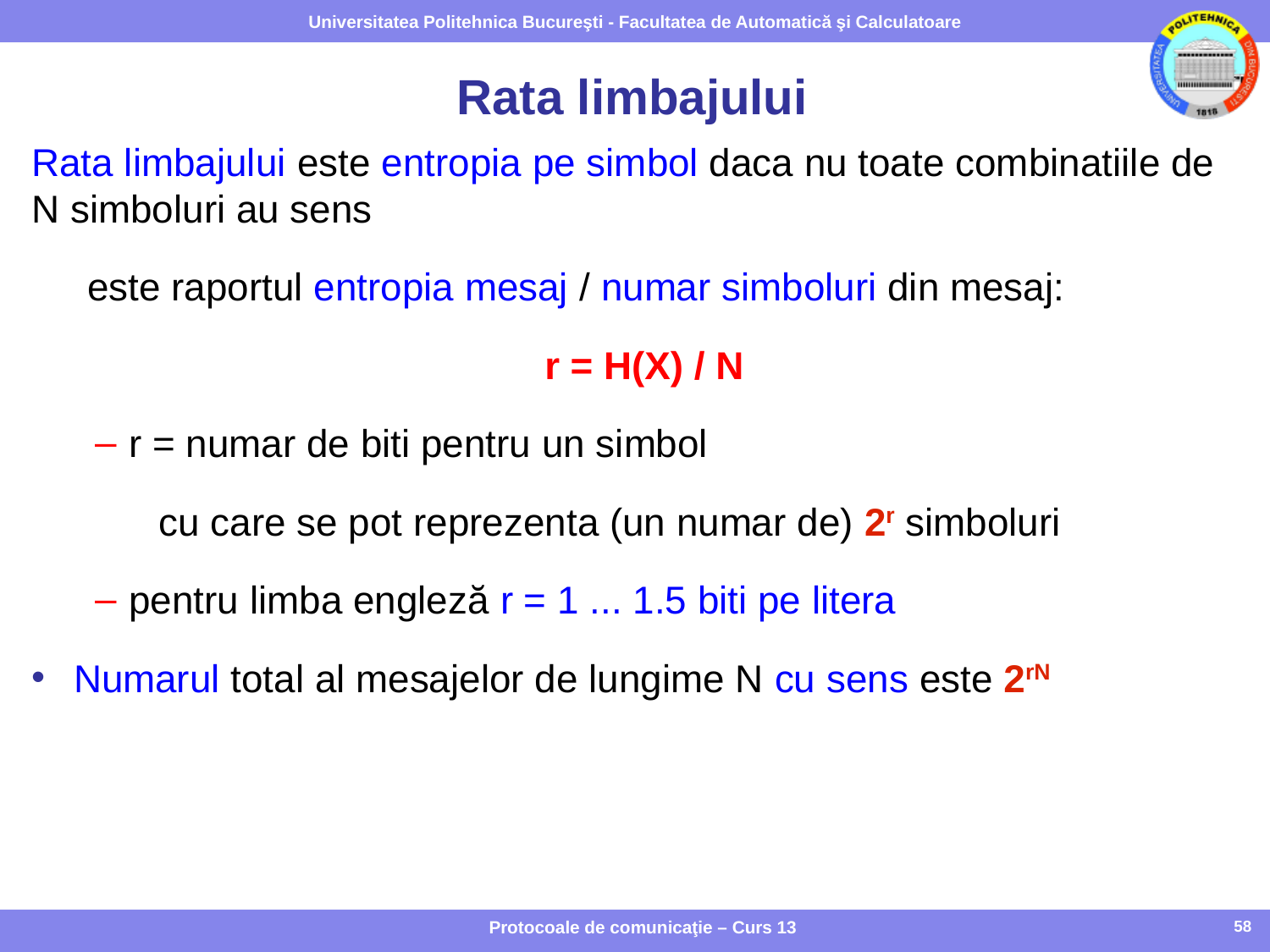

# Rata limbajului
Rata limbajului este entropia pe simbol daca nu toate combinatiile de N simboluri au sens
este raportul entropia mesaj / numar simboluri din mesaj:
r = H(X) / N
r = numar de biti pentru un simbol
cu care se pot reprezenta (un numar de) 2r simboluri
pentru limba engleză r = 1 ... 1.5 biti pe litera
Numarul total al mesajelor de lungime N cu sens este 2rN

Protocoale de comunicaţie – Curs 13
58